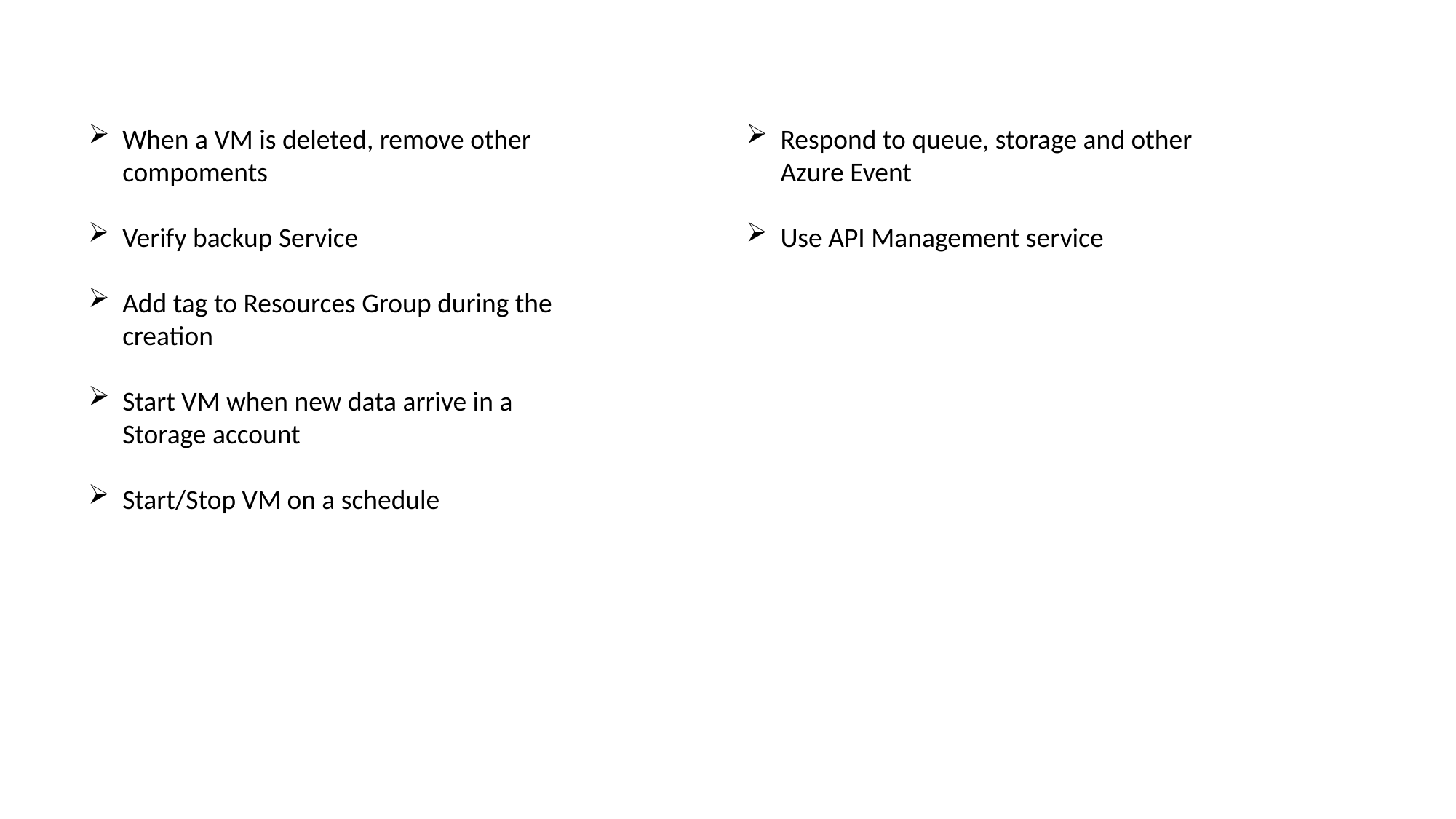

When a VM is deleted, remove other compoments

Verify backup Service

Add tag to Resources Group during the creation

Start VM when new data arrive in a Storage account

Start/Stop VM on a schedule

Respond to queue, storage and other Azure Event

Use API Management service